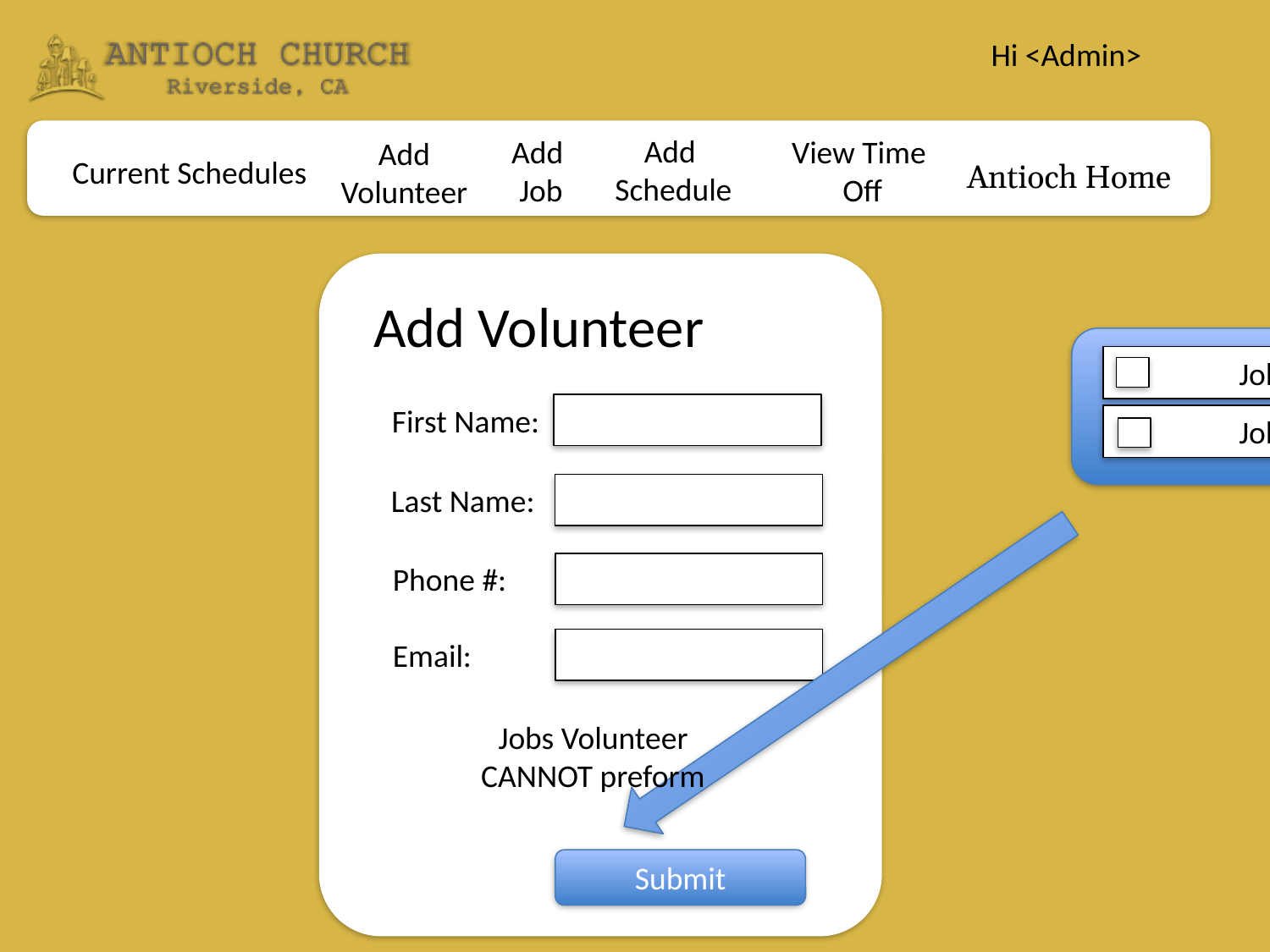

Hi <Admin>
Add
 Schedule
Add
Job
View Time
 Off
Add
Volunteer

Add Volunteer

Job Title

First Name:

Job Title

Last Name:

Phone #:

Email:

Jobs Volunteer
CANNOT preform
Submit